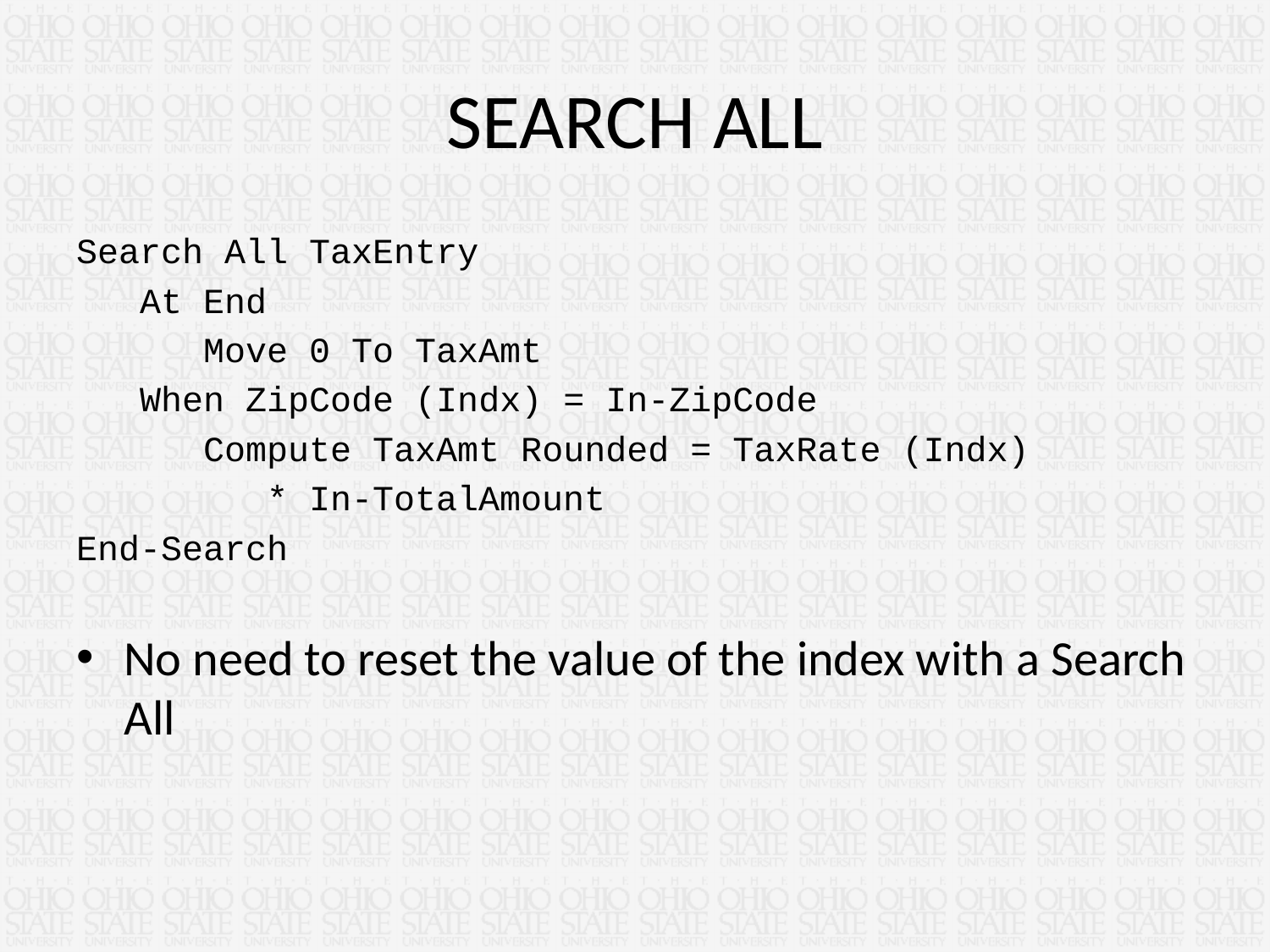

# SEARCH ALL
Search All TaxEntry
   At End
      Move 0 To TaxAmt
   When ZipCode (Indx) = In-ZipCode
      Compute TaxAmt Rounded = TaxRate (Indx)
         * In-TotalAmount
End-Search

No need to reset the value of the index with a Search All